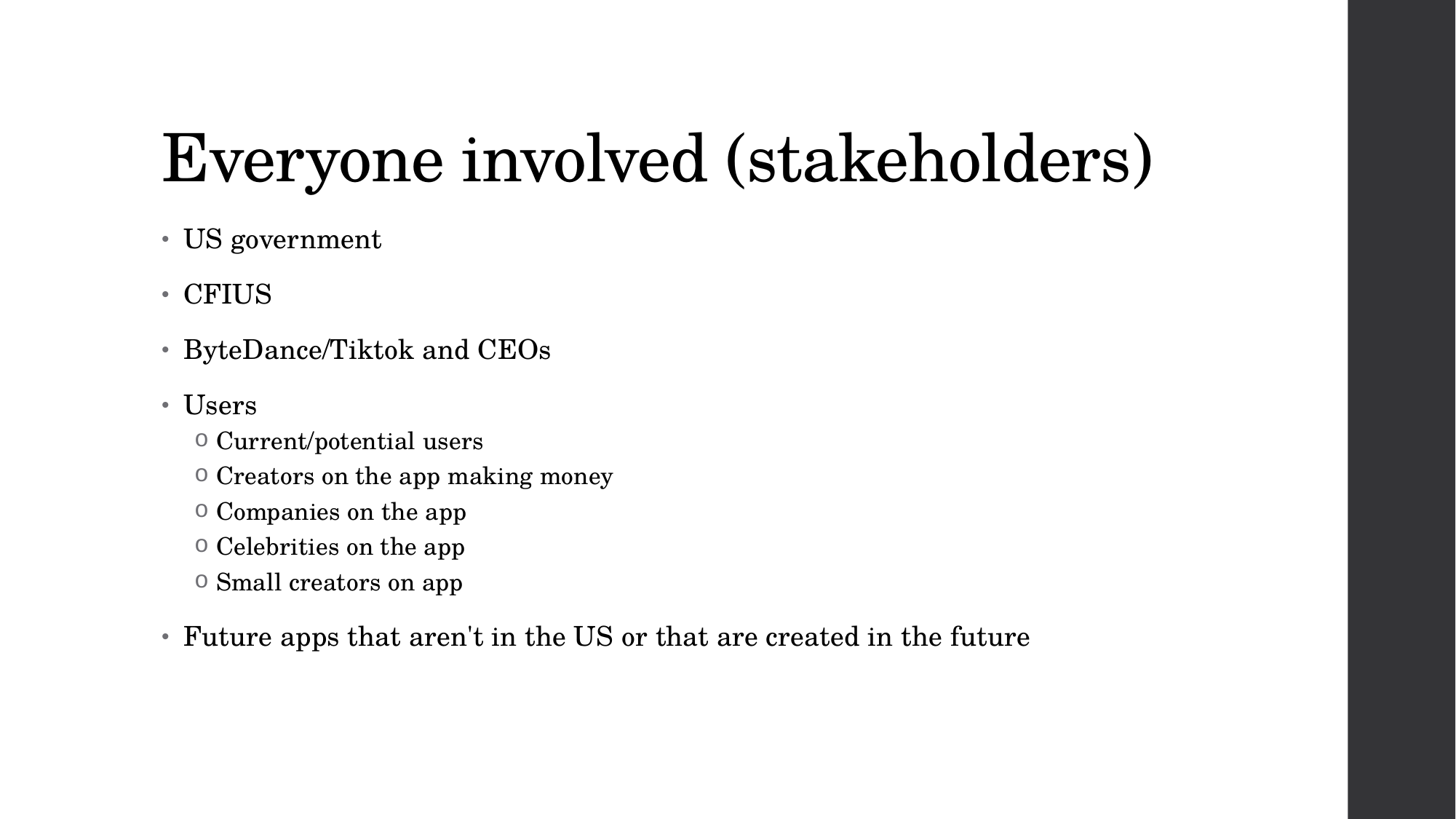

# Everyone involved (stakeholders)
US government
CFIUS
ByteDance/Tiktok and CEOs
Users
Current/potential users
Creators on the app making money
Companies on the app
Celebrities on the app
Small creators on app
Future apps that aren't in the US or that are created in the future